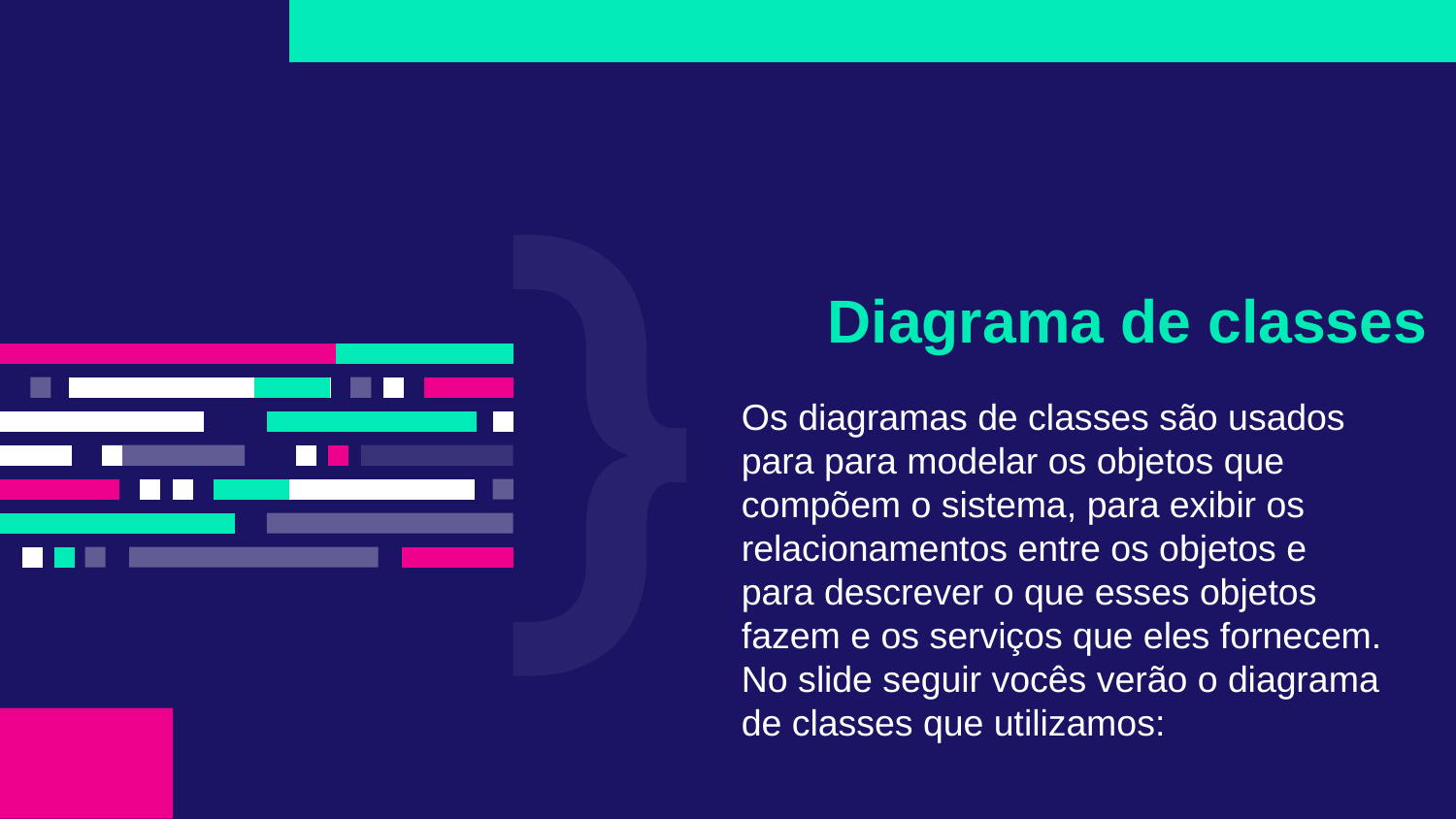

# Diagrama de classes
Os diagramas de classes são usados para para modelar os objetos que compõem o sistema, para exibir os relacionamentos entre os objetos e para descrever o que esses objetos fazem e os serviços que eles fornecem. No slide seguir vocês verão o diagrama de classes que utilizamos: